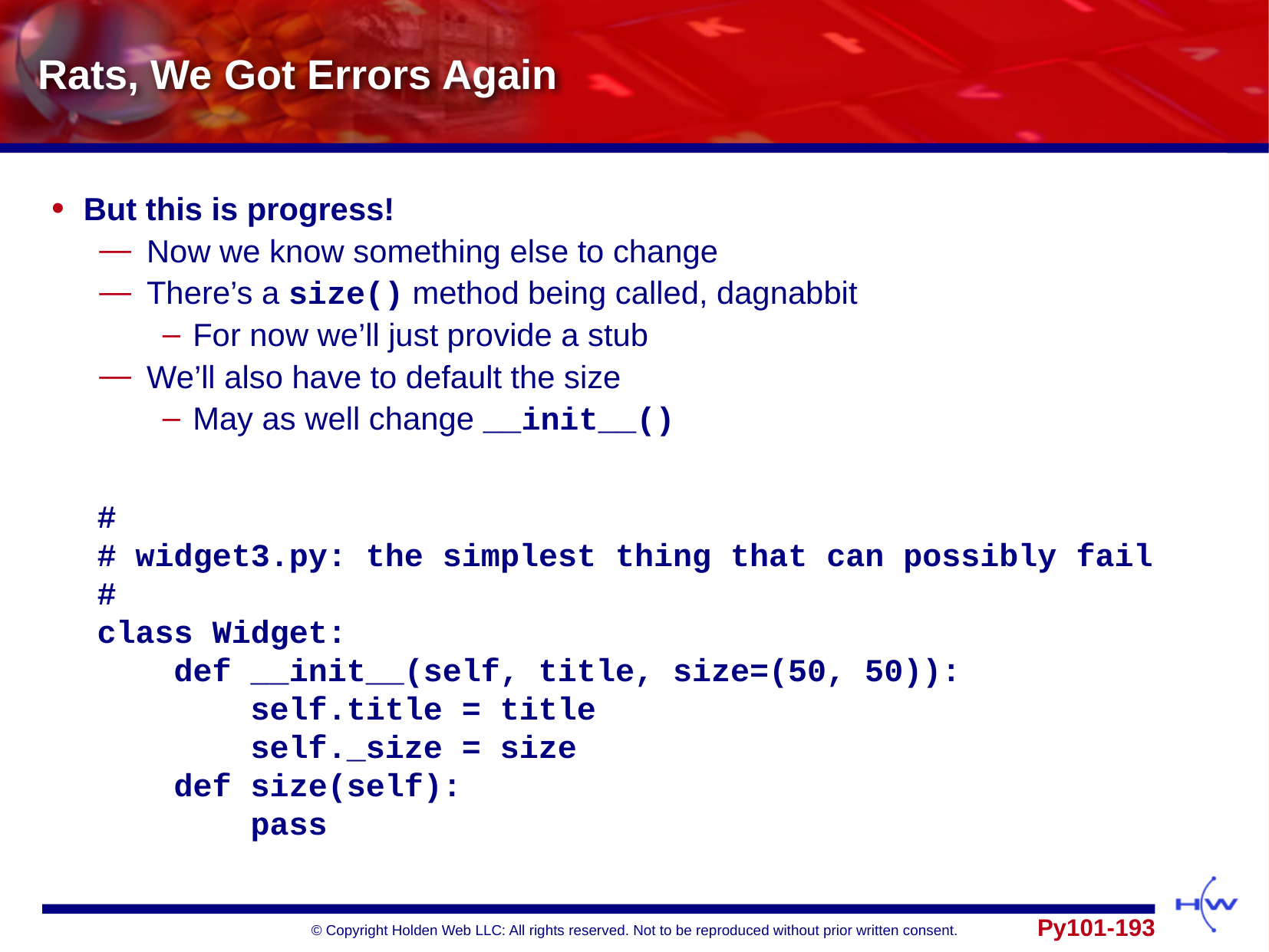

# Rats, We Got Errors Again
But this is progress!
Now we know something else to change
There’s a size() method being called, dagnabbit
For now we’ll just provide a stub
We’ll also have to default the size
May as well change __init__()
#
# widget3.py: the simplest thing that can possibly fail
#
class Widget:
    def __init__(self, title, size=(50, 50)):
        self.title = title
        self._size = size
    def size(self):
        pass